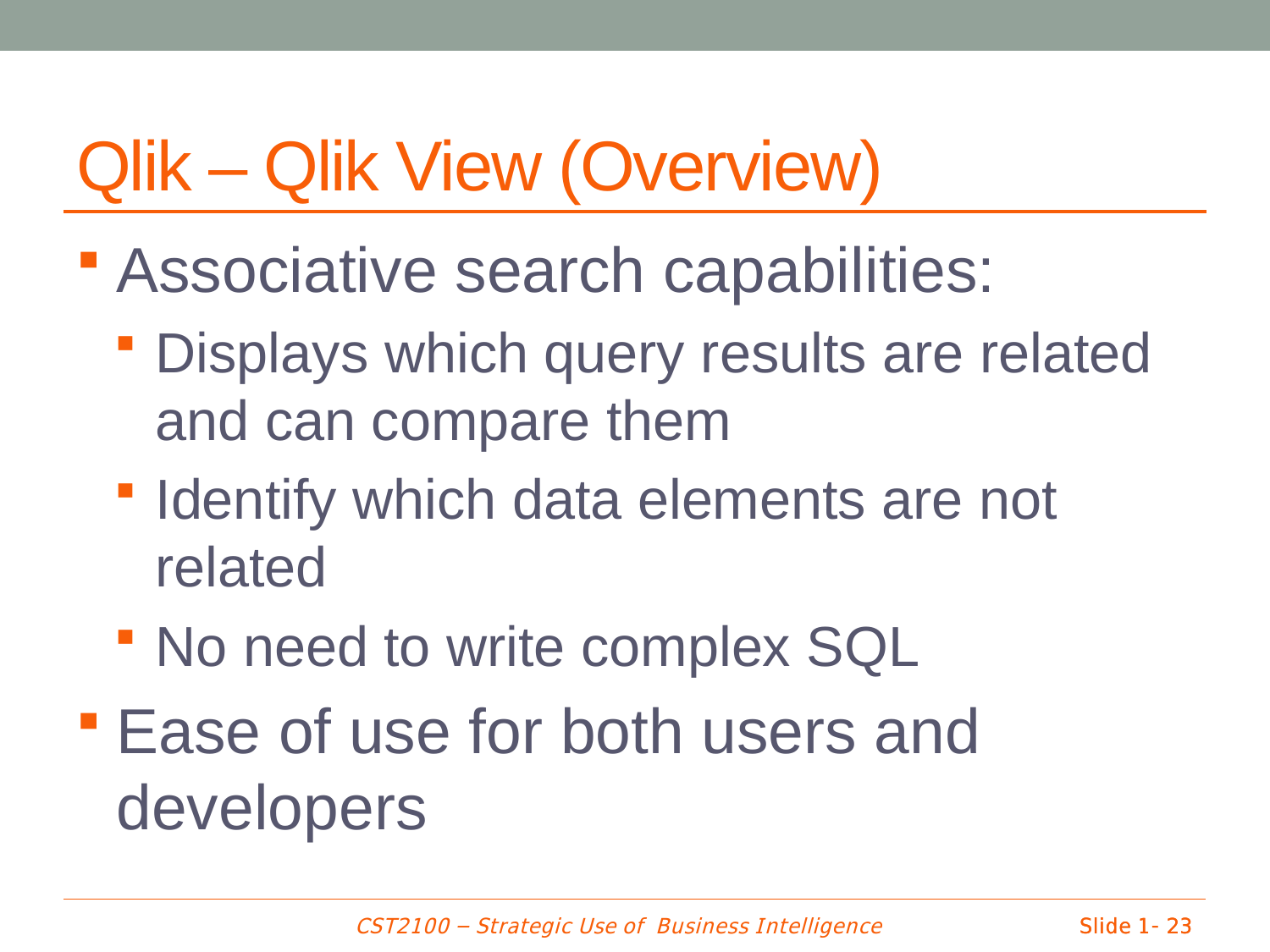

# Qlik – Qlik View (Overview)
Associative search capabilities:
Displays which query results are related and can compare them
Identify which data elements are not related
No need to write complex SQL
Ease of use for both users and developers

Slide 1- 23